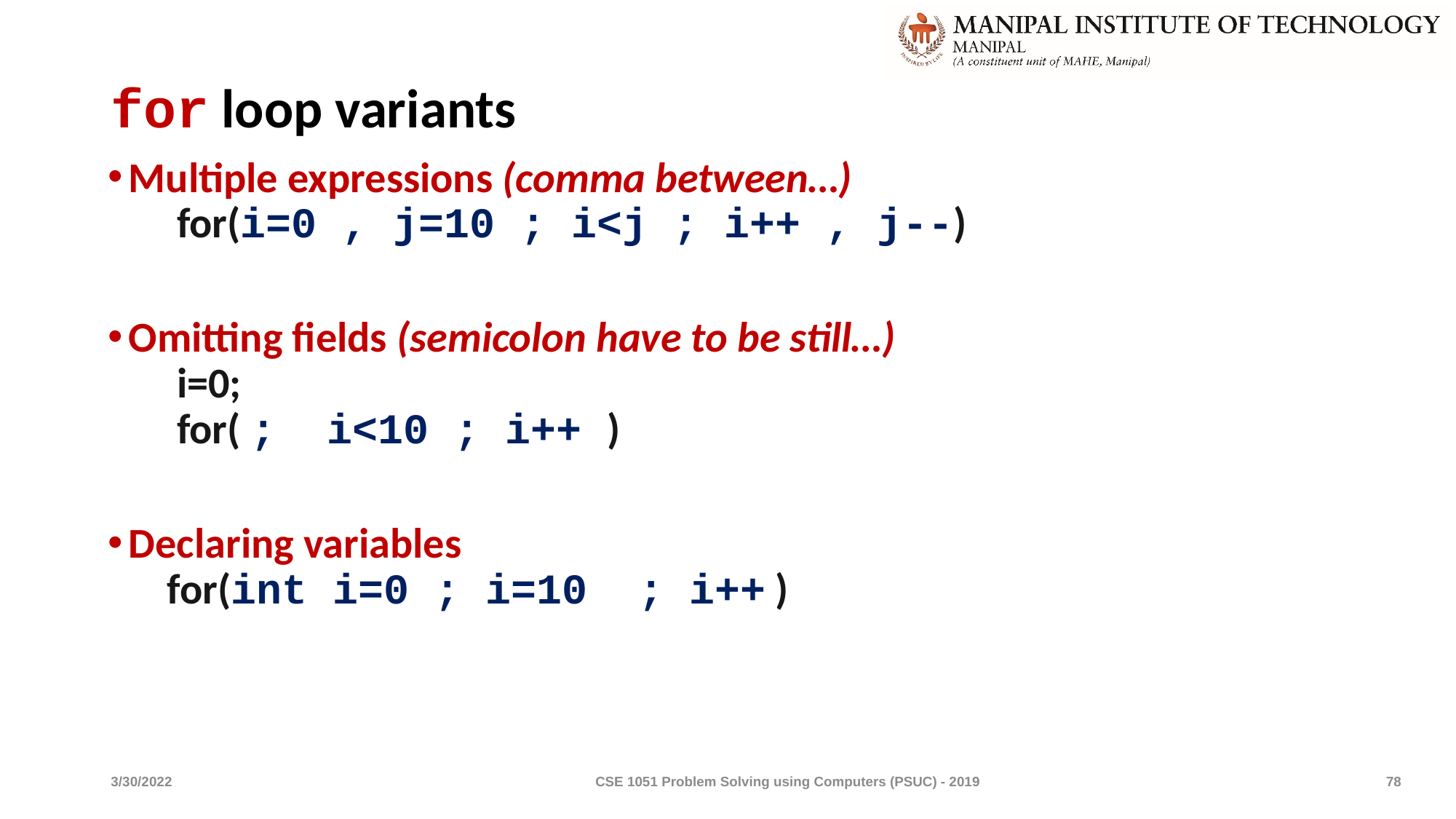

# for loop variants
Multiple expressions (comma between…)
     for(i=0 , j=10 ; i<j ; i++ , j--)

Omitting fields (semicolon have to be still…)
     i=0;
     for( ;  i<10 ; i++ )

Declaring variables
    for(int i=0 ; i=10  ; i++ )
3/30/2022
CSE 1051 Problem Solving using Computers (PSUC) - 2019
78